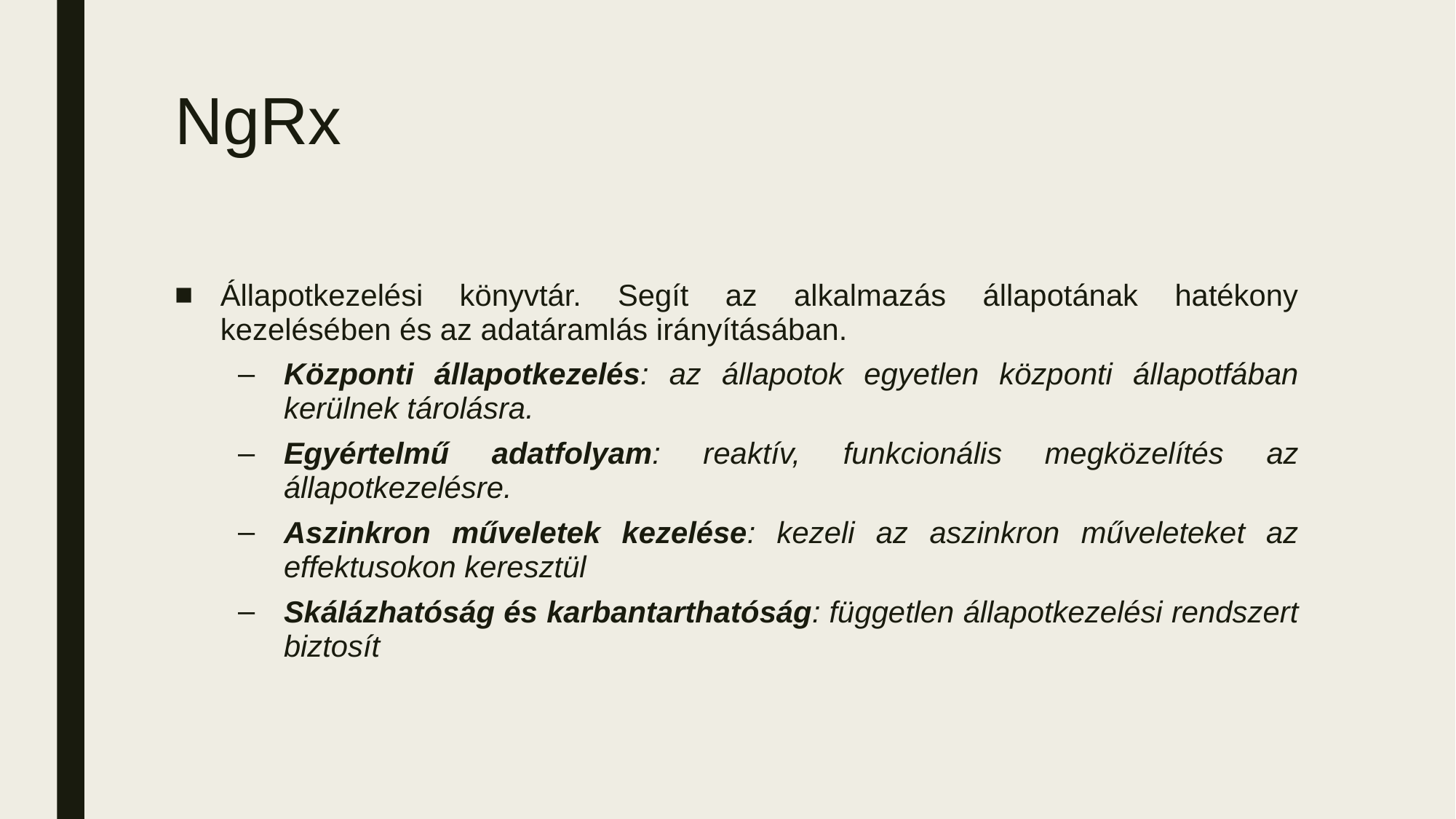

# NgRx
Állapotkezelési könyvtár. Segít az alkalmazás állapotának hatékony kezelésében és az adatáramlás irányításában.
Központi állapotkezelés: az állapotok egyetlen központi állapotfában kerülnek tárolásra.
Egyértelmű adatfolyam: reaktív, funkcionális megközelítés az állapotkezelésre.
Aszinkron műveletek kezelése: kezeli az aszinkron műveleteket az effektusokon keresztül
Skálázhatóság és karbantarthatóság: független állapotkezelési rendszert biztosít